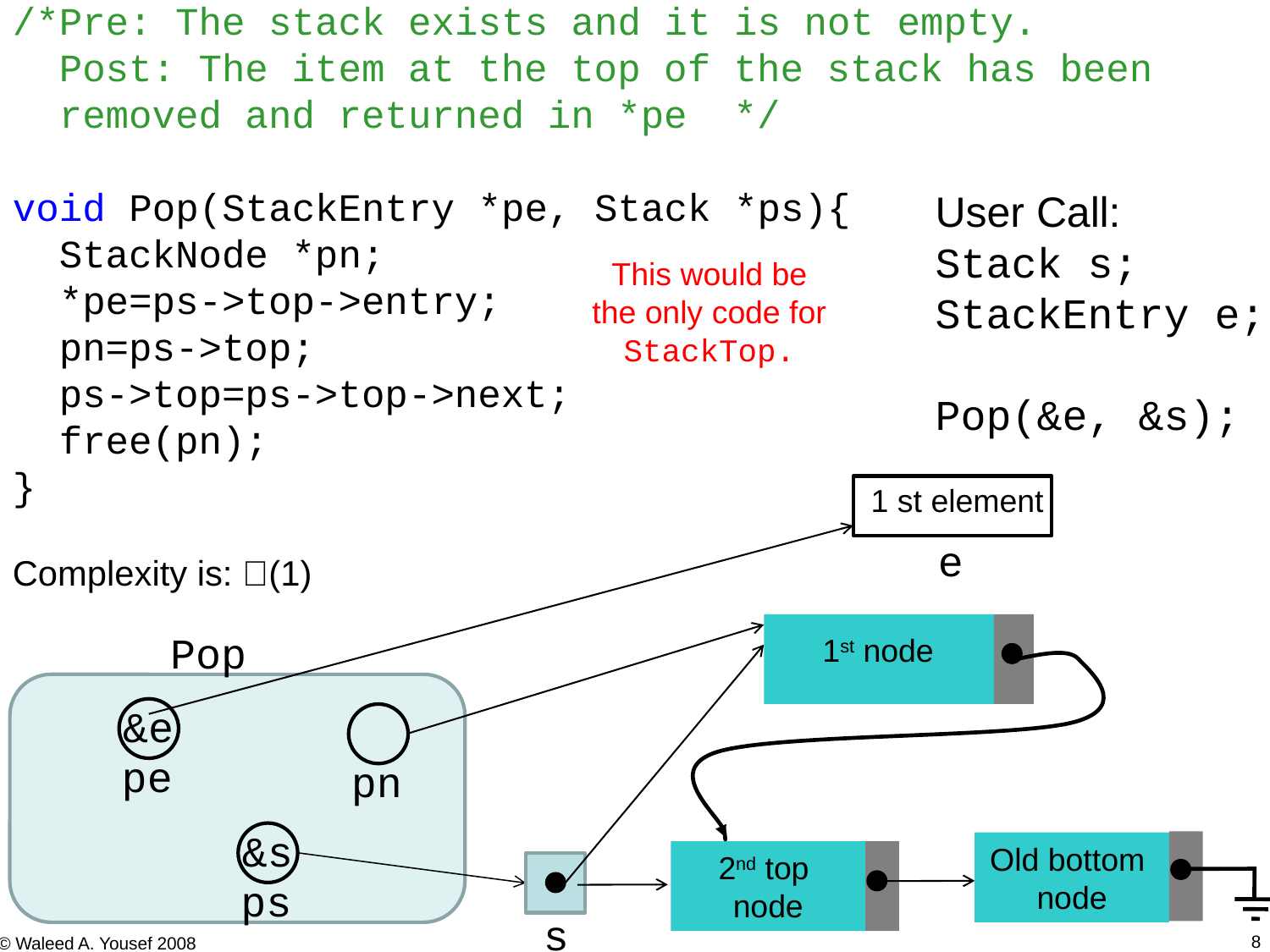

/*Pre: The stack exists and it is not empty.
  Post: The item at the top of the stack has been
  removed and returned in *pe  */

void Pop(StackEntry *pe, Stack *ps){
  StackNode *pn;
  *pe=ps->top->entry;
  pn=ps->top;
  ps->top=ps->top->next;
  free(pn);
}

Complexity is: Θ(1)
User Call:
Stack s;
StackEntry e;

Pop(&e, &s);
This would be the only code for StackTop.
1 st element

e

1st node

Pop

&e

pe

pn
&s

ps

Old bottom
node
2nd top
node

s
8
© Waleed A. Yousef 2008